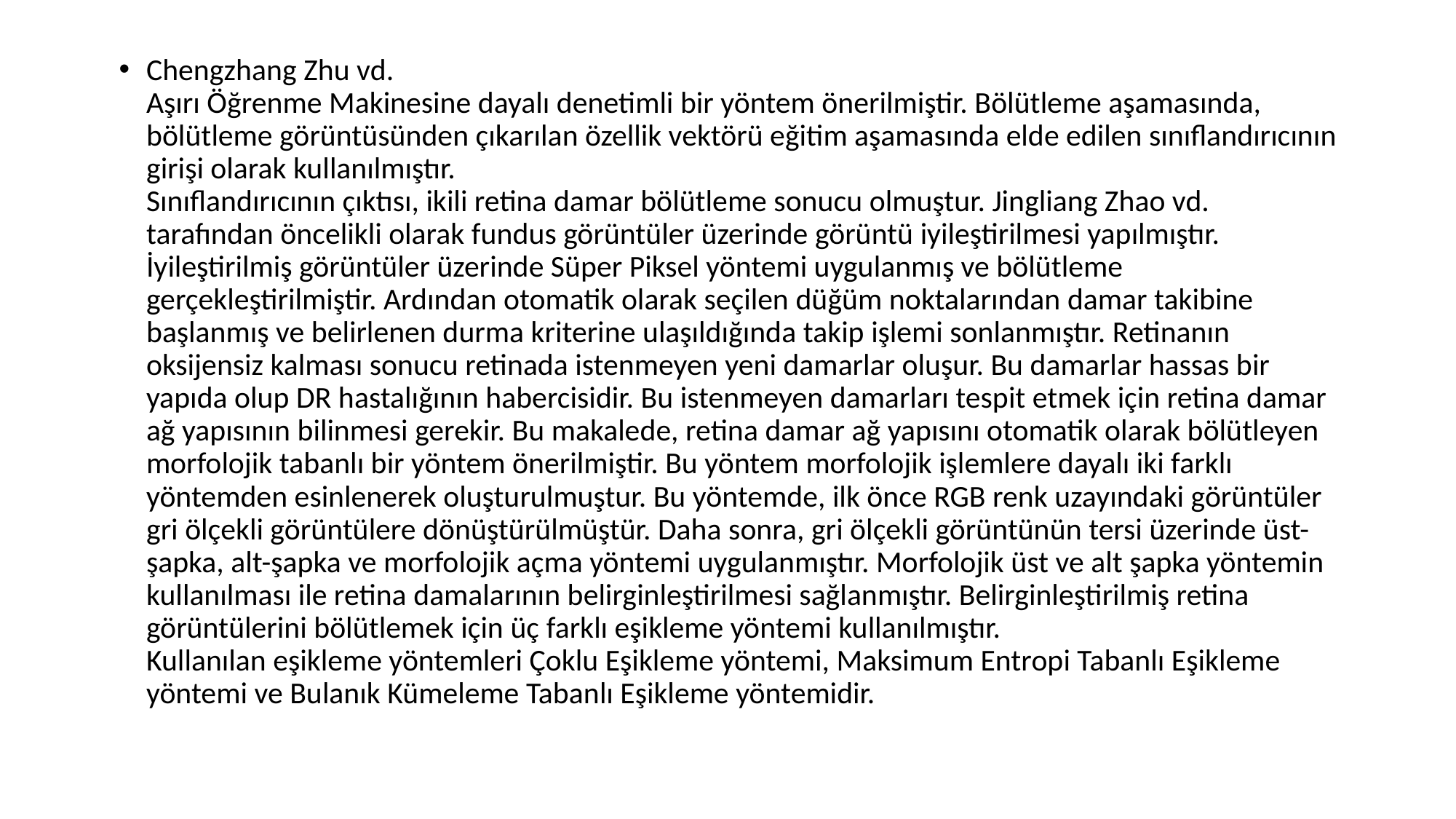

Chengzhang Zhu vd.
Aşırı Öğrenme Makinesine dayalı denetimli bir yöntem önerilmiştir. Bölütleme aşamasında, bölütleme görüntüsünden çıkarılan özellik vektörü eğitim aşamasında elde edilen sınıflandırıcının girişi olarak kullanılmıştır.
Sınıflandırıcının çıktısı, ikili retina damar bölütleme sonucu olmuştur. Jingliang Zhao vd.
tarafından öncelikli olarak fundus görüntüler üzerinde görüntü iyileştirilmesi yapılmıştır. İyileştirilmiş görüntüler üzerinde Süper Piksel yöntemi uygulanmış ve bölütleme gerçekleştirilmiştir. Ardından otomatik olarak seçilen düğüm noktalarından damar takibine başlanmış ve belirlenen durma kriterine ulaşıldığında takip işlemi sonlanmıştır. Retinanın oksijensiz kalması sonucu retinada istenmeyen yeni damarlar oluşur. Bu damarlar hassas bir yapıda olup DR hastalığının habercisidir. Bu istenmeyen damarları tespit etmek için retina damar ağ yapısının bilinmesi gerekir. Bu makalede, retina damar ağ yapısını otomatik olarak bölütleyen morfolojik tabanlı bir yöntem önerilmiştir. Bu yöntem morfolojik işlemlere dayalı iki farklı yöntemden esinlenerek oluşturulmuştur. Bu yöntemde, ilk önce RGB renk uzayındaki görüntüler gri ölçekli görüntülere dönüştürülmüştür. Daha sonra, gri ölçekli görüntünün tersi üzerinde üst-şapka, alt-şapka ve morfolojik açma yöntemi uygulanmıştır. Morfolojik üst ve alt şapka yöntemin kullanılması ile retina damalarının belirginleştirilmesi sağlanmıştır. Belirginleştirilmiş retina görüntülerini bölütlemek için üç farklı eşikleme yöntemi kullanılmıştır.
Kullanılan eşikleme yöntemleri Çoklu Eşikleme yöntemi, Maksimum Entropi Tabanlı Eşikleme yöntemi ve Bulanık Kümeleme Tabanlı Eşikleme yöntemidir.